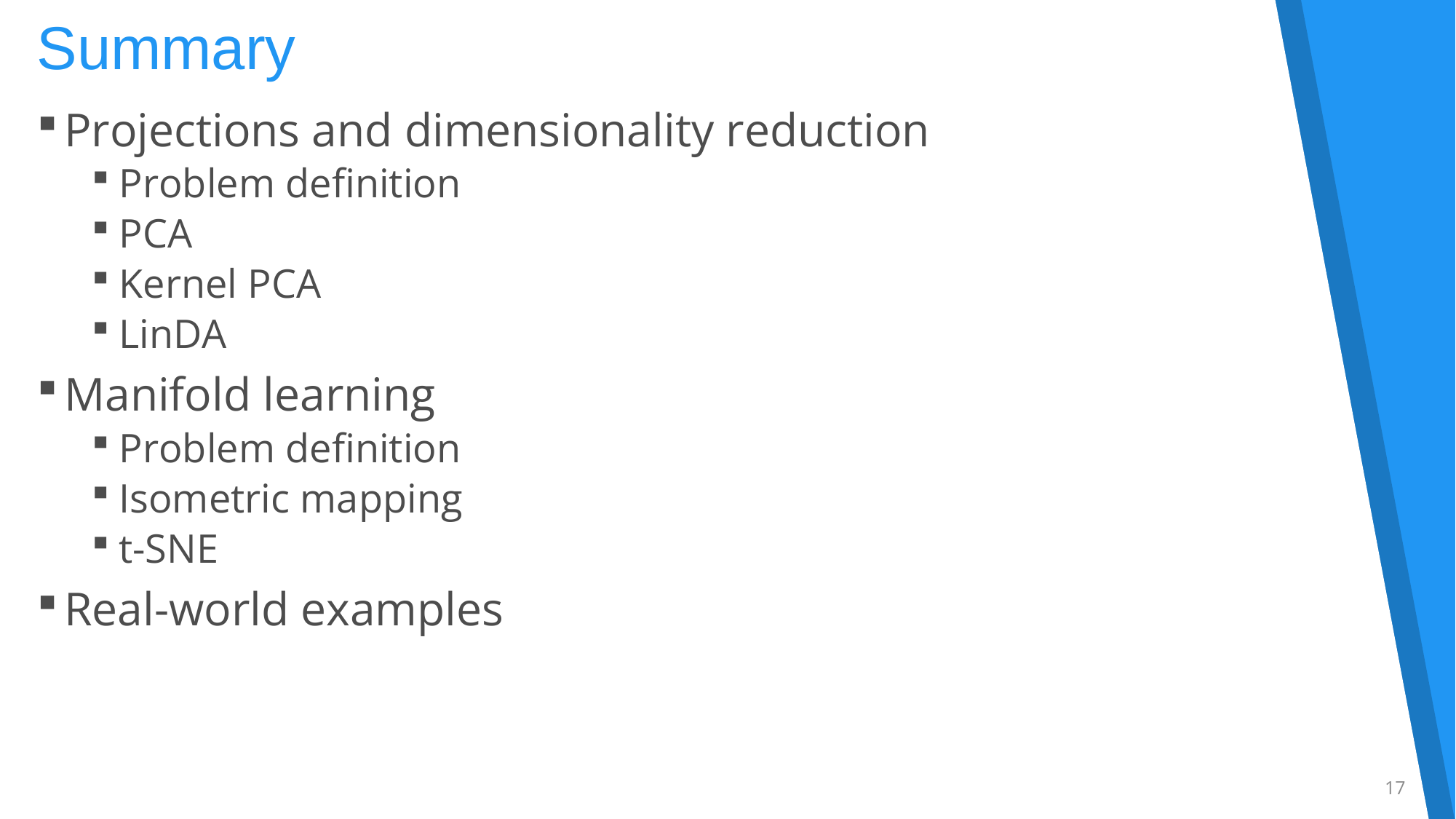

# Summary
Projections and dimensionality reduction
Problem definition
PCA
Kernel PCA
LinDA
Manifold learning
Problem definition
Isometric mapping
t-SNE
Real-world examples
17